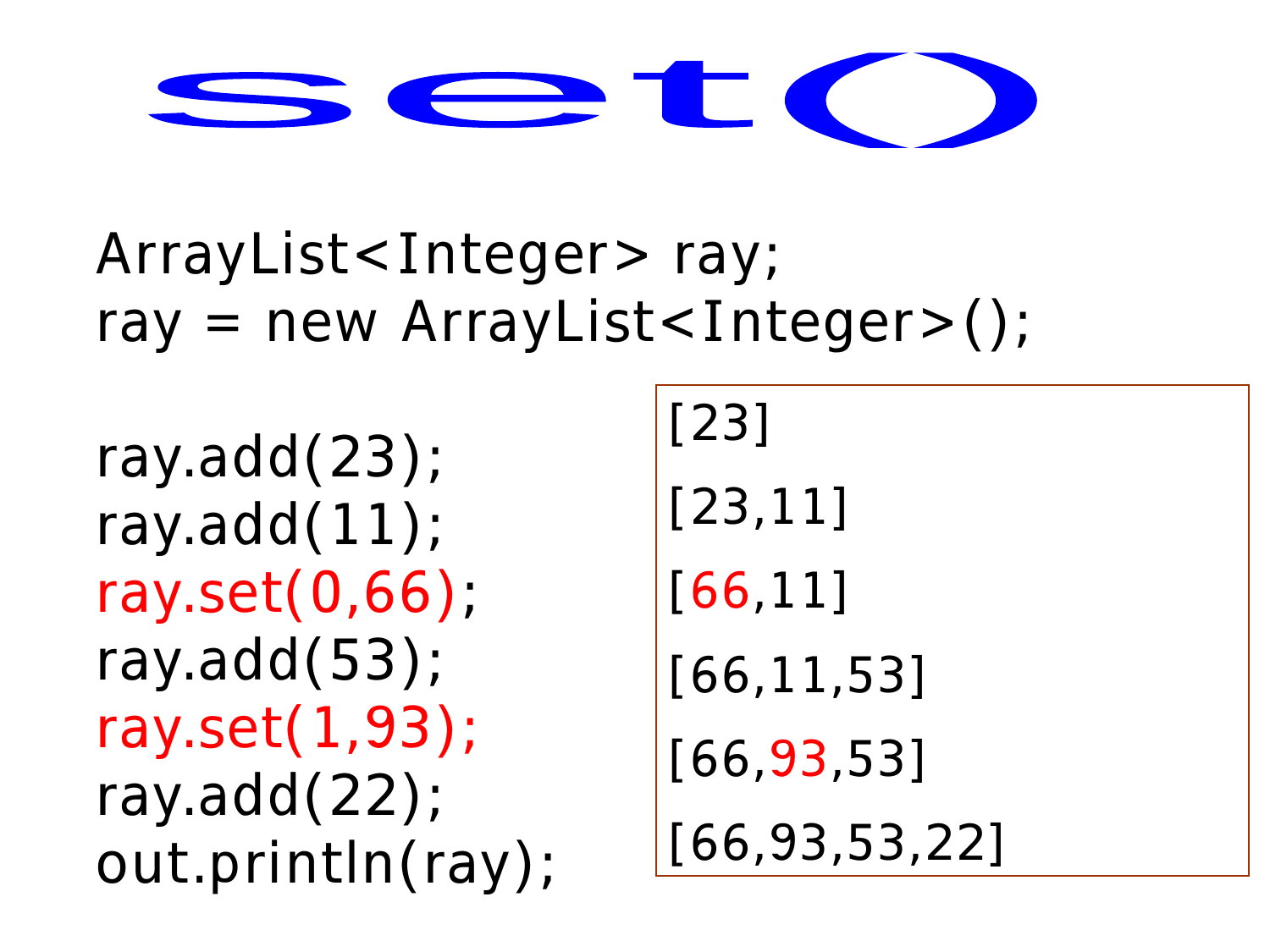

set()
ArrayList<Integer> ray;
ray = new ArrayList<Integer>();
ray.add(23);
ray.add(11);
ray.set(0,66);
ray.add(53);
ray.set(1,93);
ray.add(22);
out.println(ray);
[23]
[23,11]
[66,11]
[66,11,53]
[66,93,53]
[66,93,53,22]